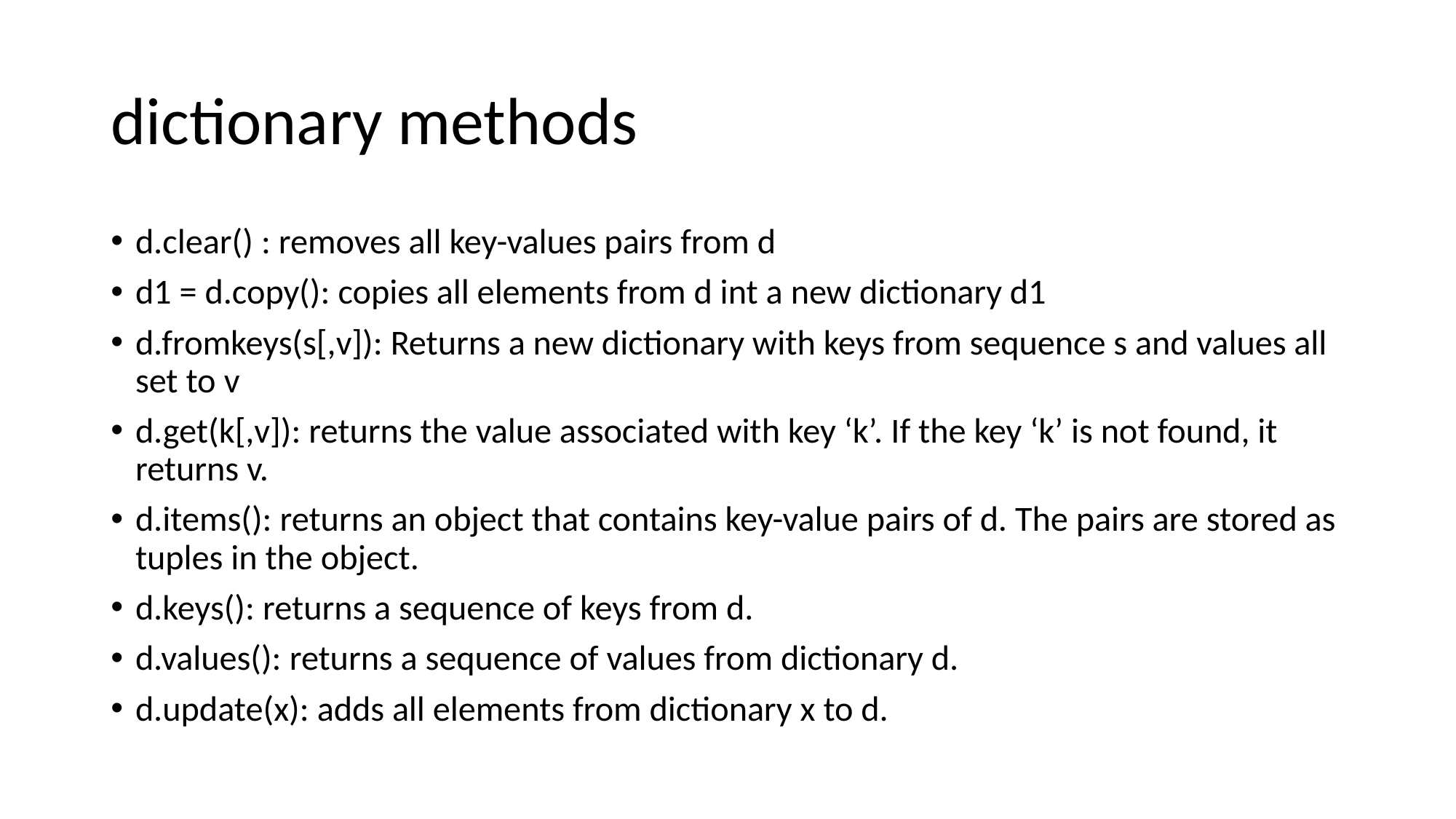

# dictionary methods
d.clear() : removes all key-values pairs from d
d1 = d.copy(): copies all elements from d int a new dictionary d1
d.fromkeys(s[,v]): Returns a new dictionary with keys from sequence s and values all set to v
d.get(k[,v]): returns the value associated with key ‘k’. If the key ‘k’ is not found, it returns v.
d.items(): returns an object that contains key-value pairs of d. The pairs are stored as tuples in the object.
d.keys(): returns a sequence of keys from d.
d.values(): returns a sequence of values from dictionary d.
d.update(x): adds all elements from dictionary x to d.